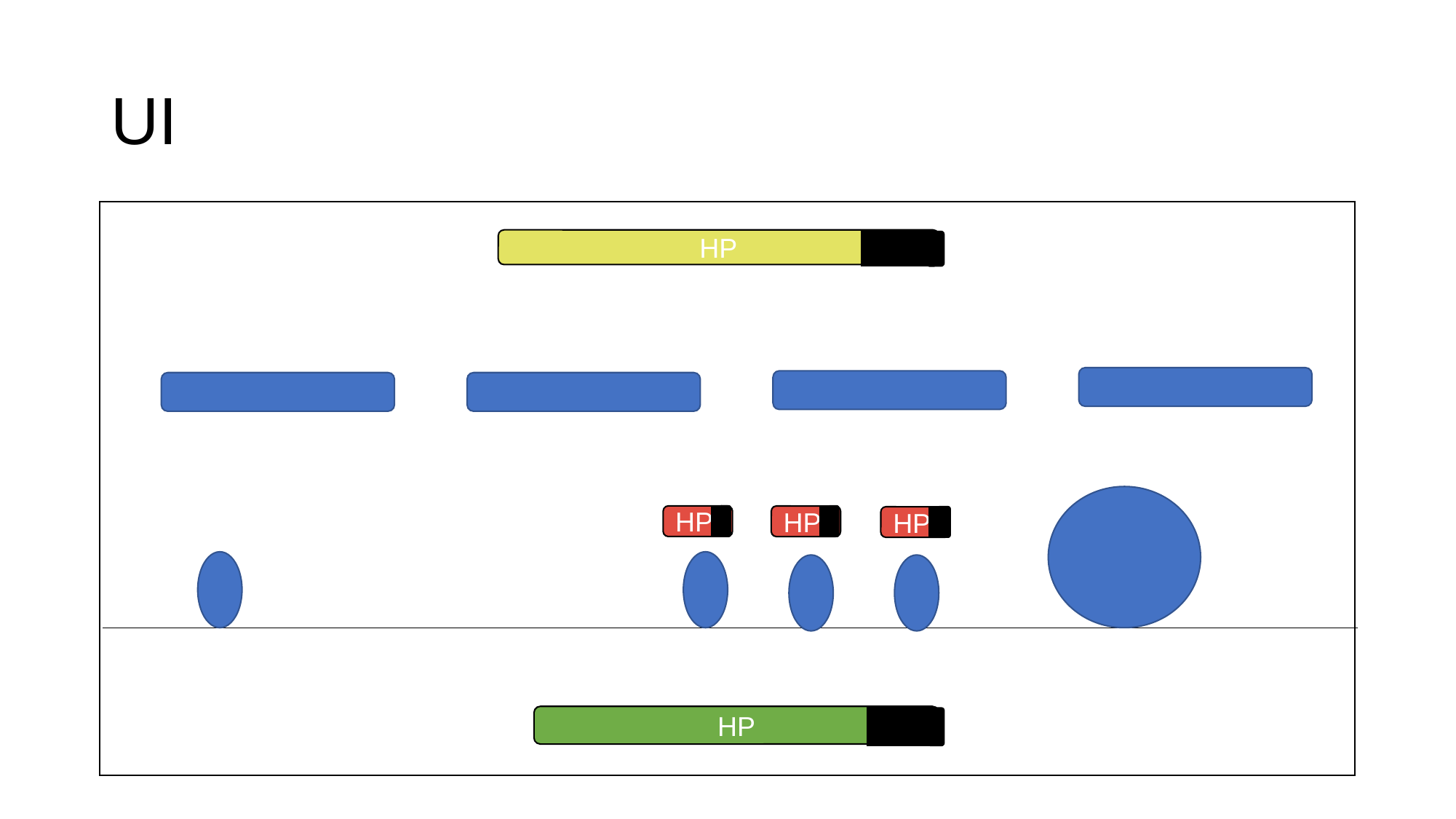

# UI

HP

HP

HP

HP

HP